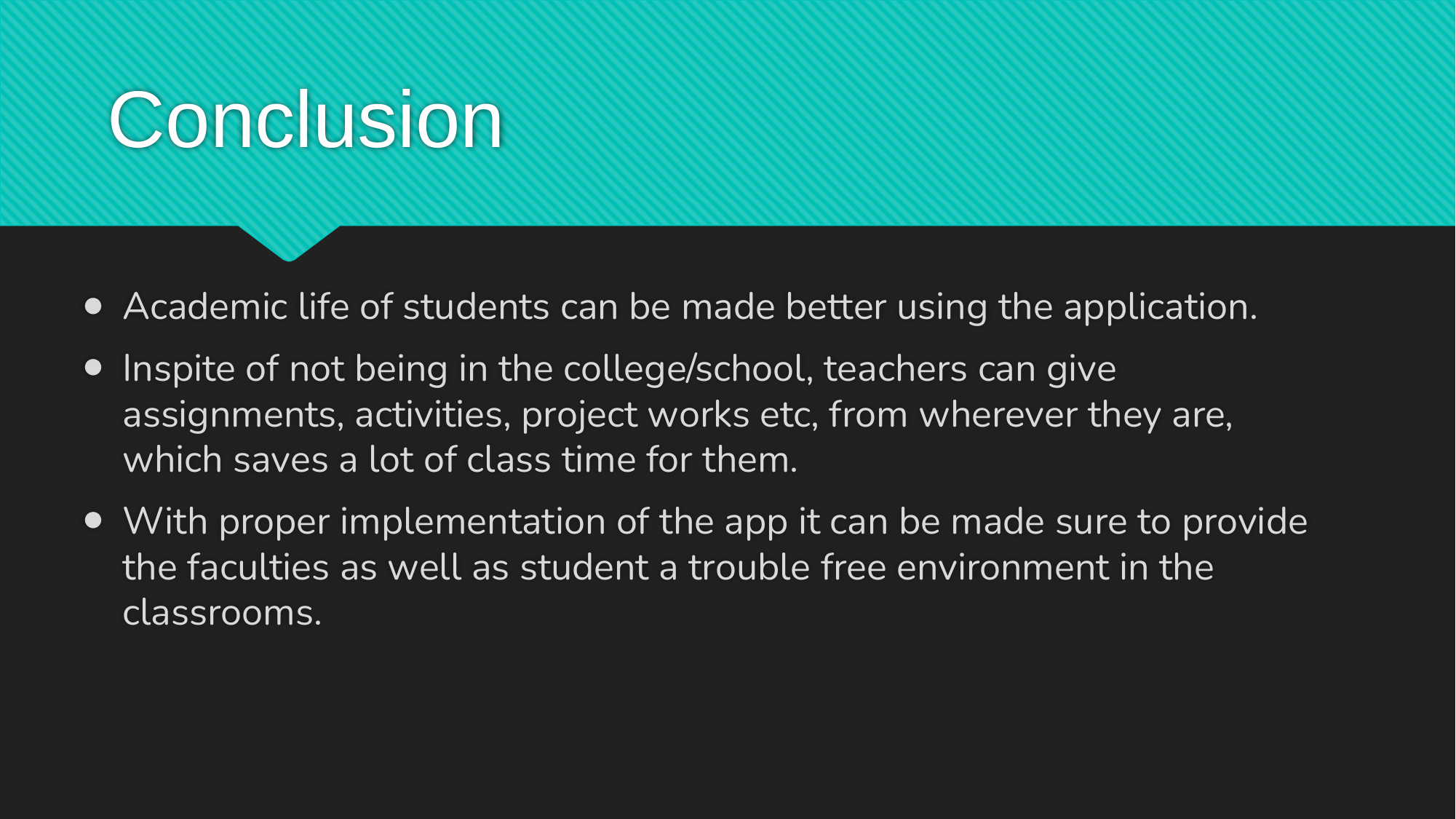

# Conclusion
Academic life of students can be made better using the application.
Inspite of not being in the college/school, teachers can give assignments, activities, project works etc, from wherever they are, which saves a lot of class time for them.
With proper implementation of the app it can be made sure to provide the faculties as well as student a trouble free environment in the classrooms.